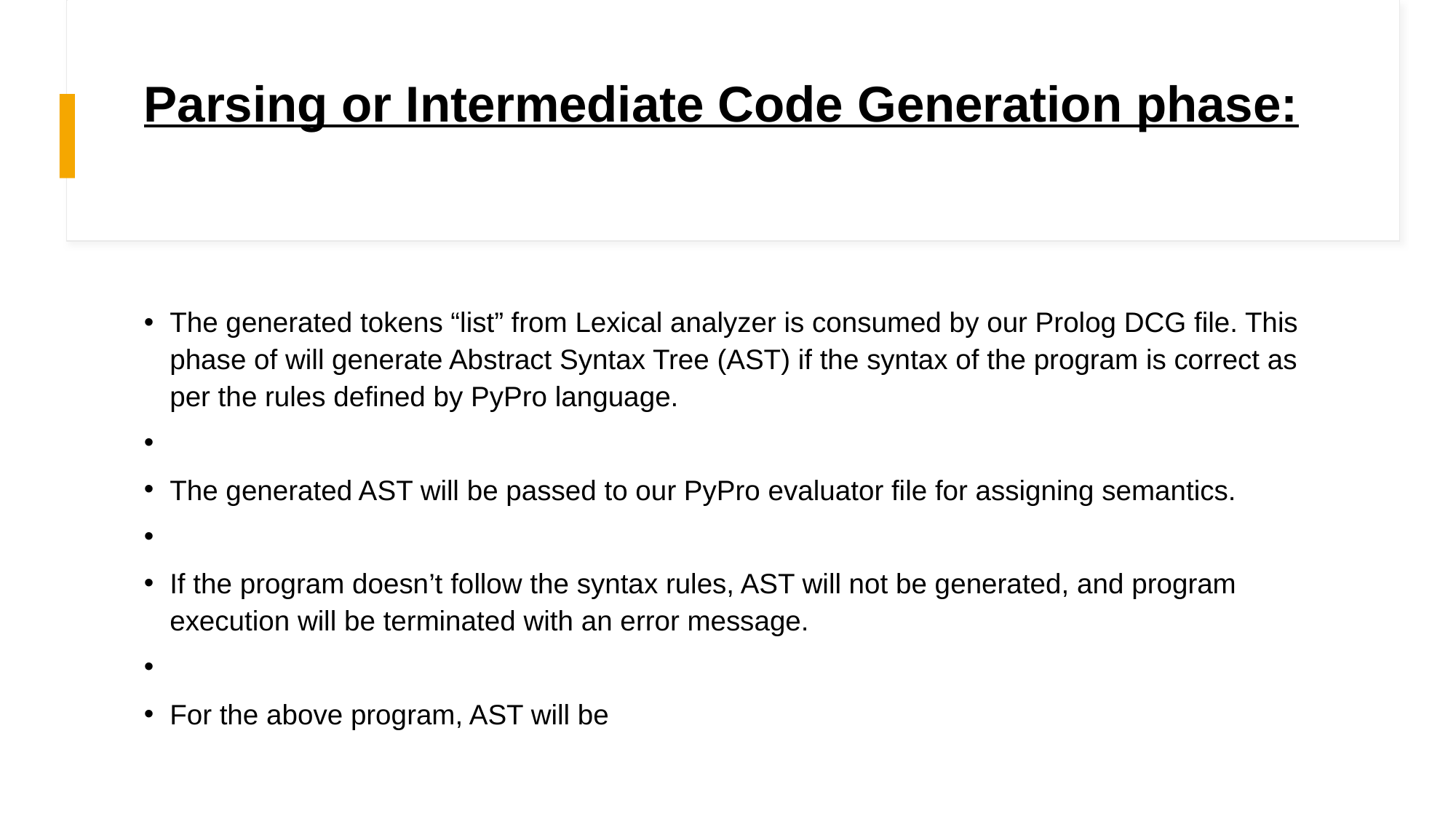

# Parsing or Intermediate Code Generation phase:
The generated tokens “list” from Lexical analyzer is consumed by our Prolog DCG file. This phase of will generate Abstract Syntax Tree (AST) if the syntax of the program is correct as per the rules defined by PyPro language.

The generated AST will be passed to our PyPro evaluator file for assigning semantics.

If the program doesn’t follow the syntax rules, AST will not be generated, and program execution will be terminated with an error message.

For the above program, AST will be